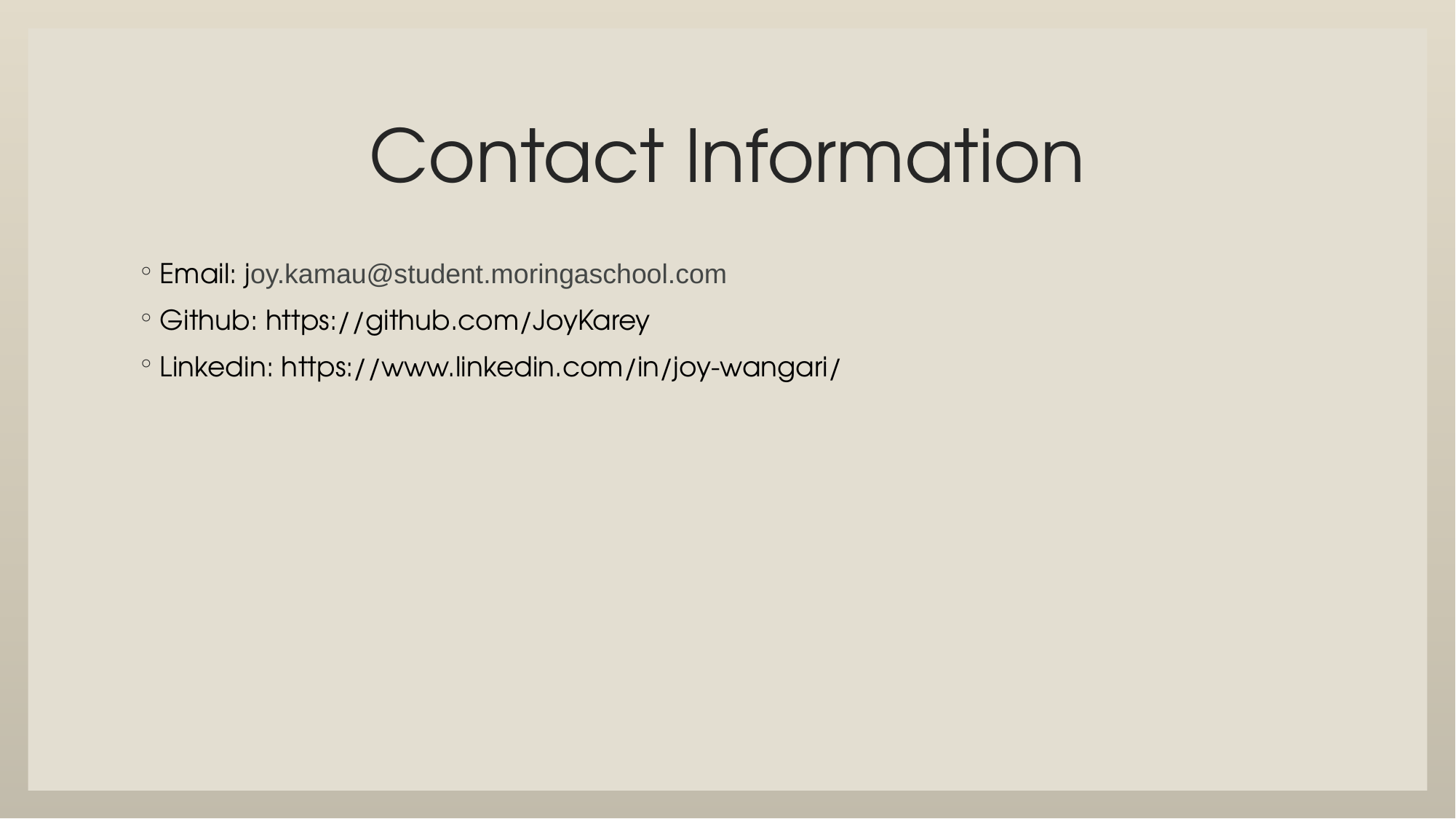

# Contact Information
Email: joy.kamau@student.moringaschool.com
Github: https://github.com/JoyKarey
Linkedin: https://www.linkedin.com/in/joy-wangari/